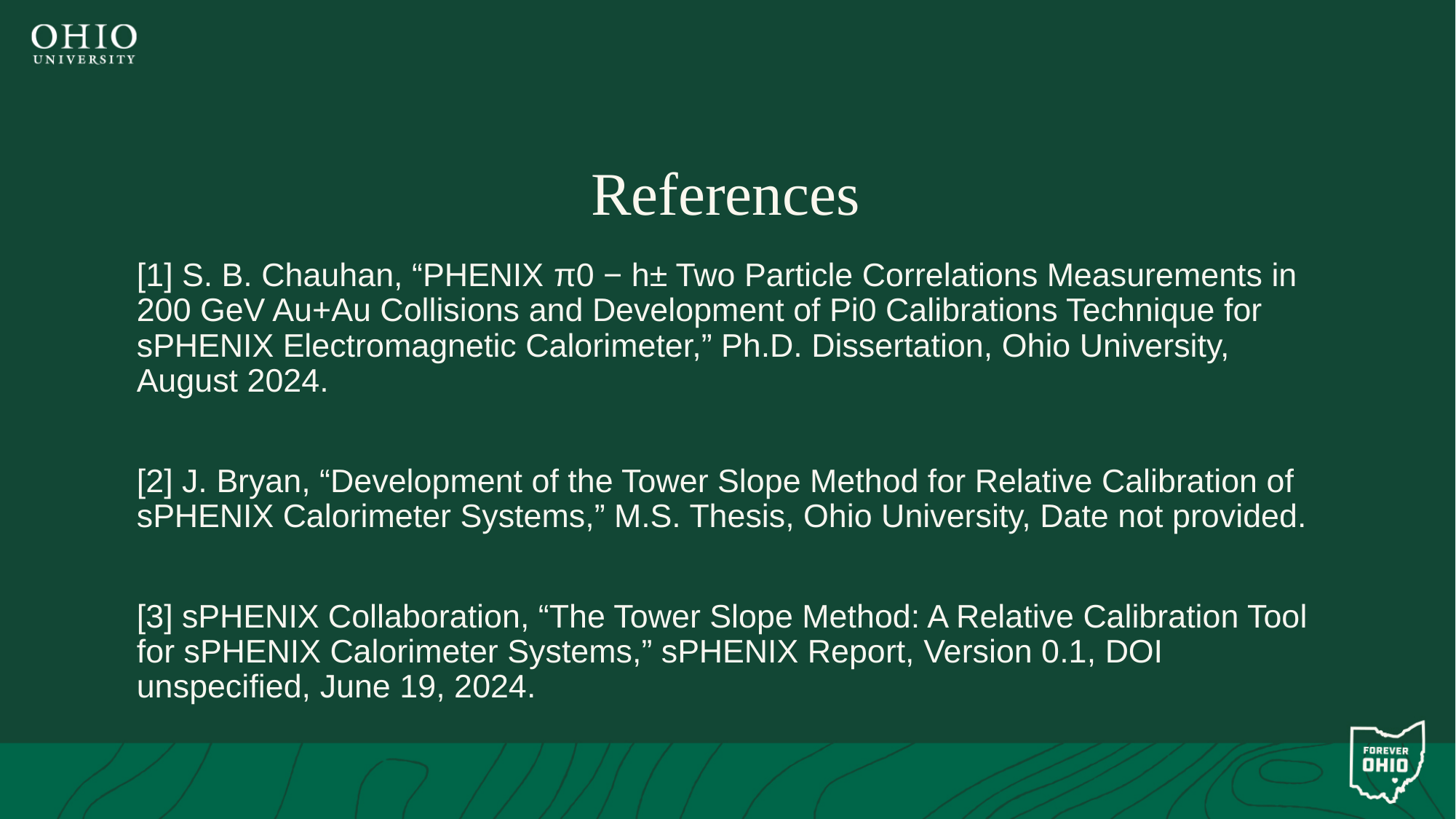

# References
[1] S. B. Chauhan, “PHENIX π0 − h± Two Particle Correlations Measurements in 200 GeV Au+Au Collisions and Development of Pi0 Calibrations Technique for sPHENIX Electromagnetic Calorimeter,” Ph.D. Dissertation, Ohio University, August 2024.

[2] J. Bryan, “Development of the Tower Slope Method for Relative Calibration of sPHENIX Calorimeter Systems,” M.S. Thesis, Ohio University, Date not provided.

[3] sPHENIX Collaboration, “The Tower Slope Method: A Relative Calibration Tool for sPHENIX Calorimeter Systems,” sPHENIX Report, Version 0.1, DOI unspecified, June 19, 2024.